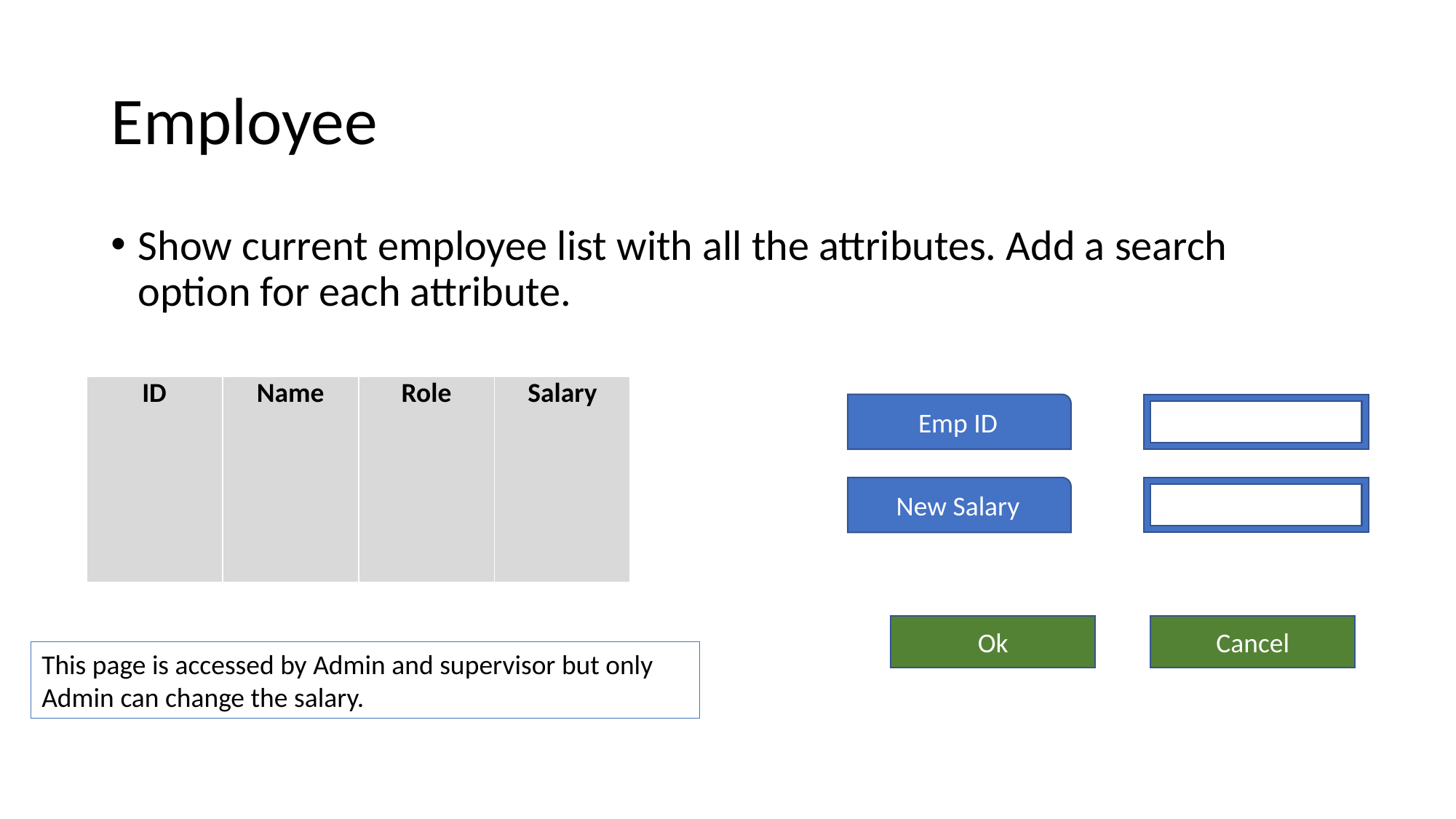

# Employee
Show current employee list with all the attributes. Add a search option for each attribute.
| ID | Name | Role | Salary |
| --- | --- | --- | --- |
Emp ID

New Salary

Cancel
Ok
This page is accessed by Admin and supervisor but only Admin can change the salary.